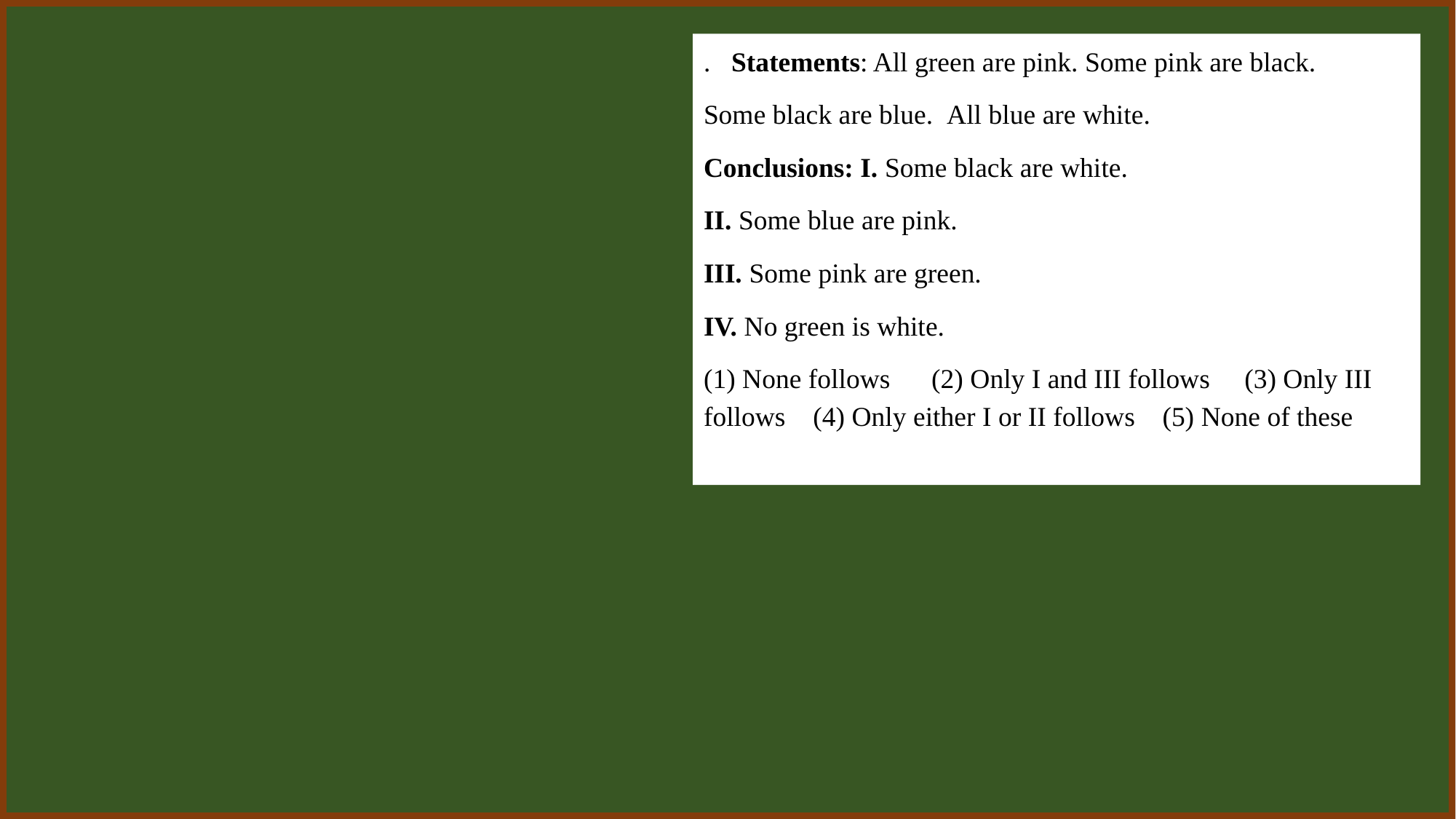

.   Statements: All green are pink. Some pink are black.
Some black are blue.  All blue are white.
Conclusions: I. Some black are white.
II. Some blue are pink.
III. Some pink are green.
IV. No green is white.
(1) None follows      (2) Only I and III follows     (3) Only III follows    (4) Only either I or II follows    (5) None of these